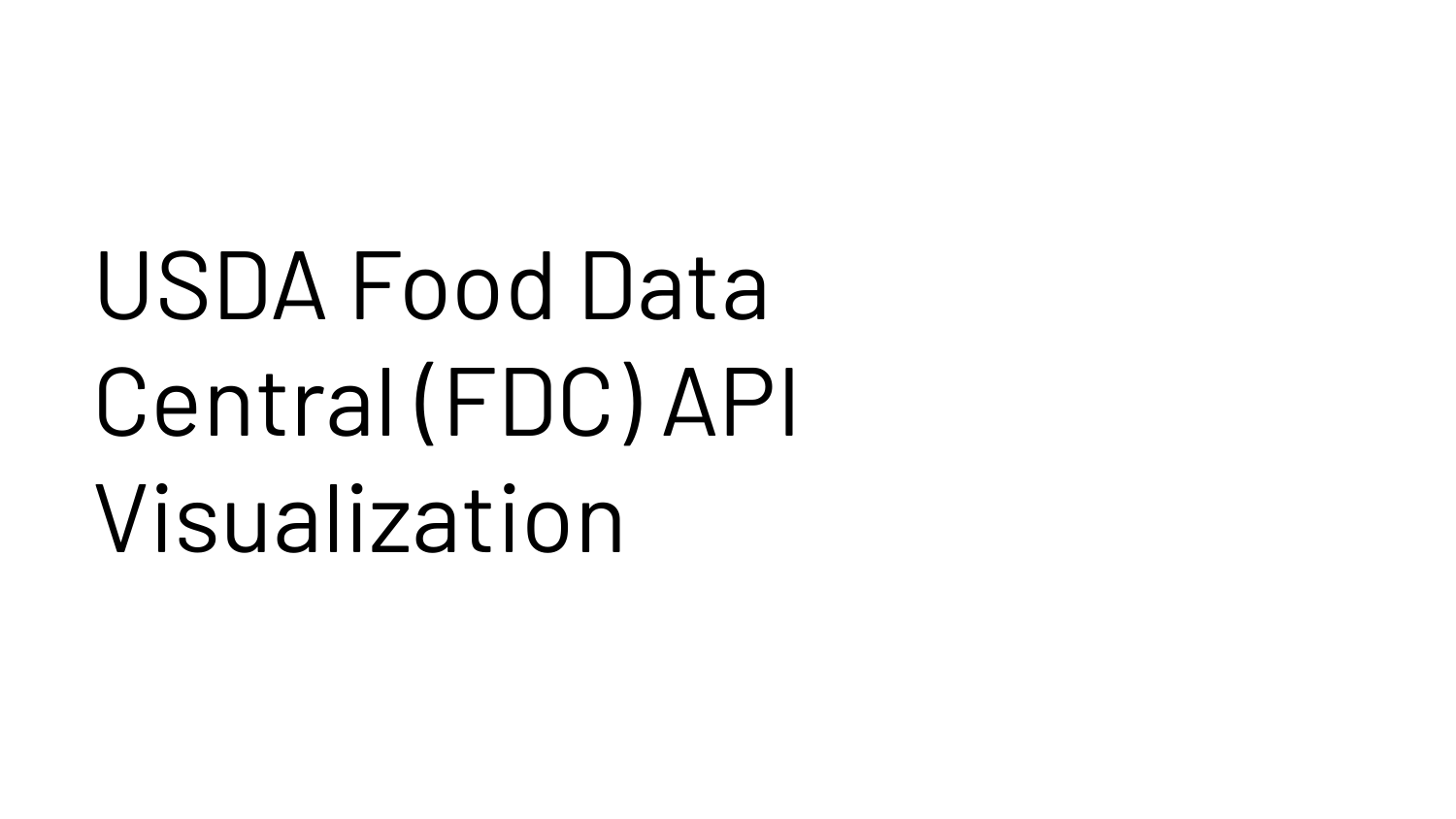

# USDA Food Data Central (FDC) API Visualization